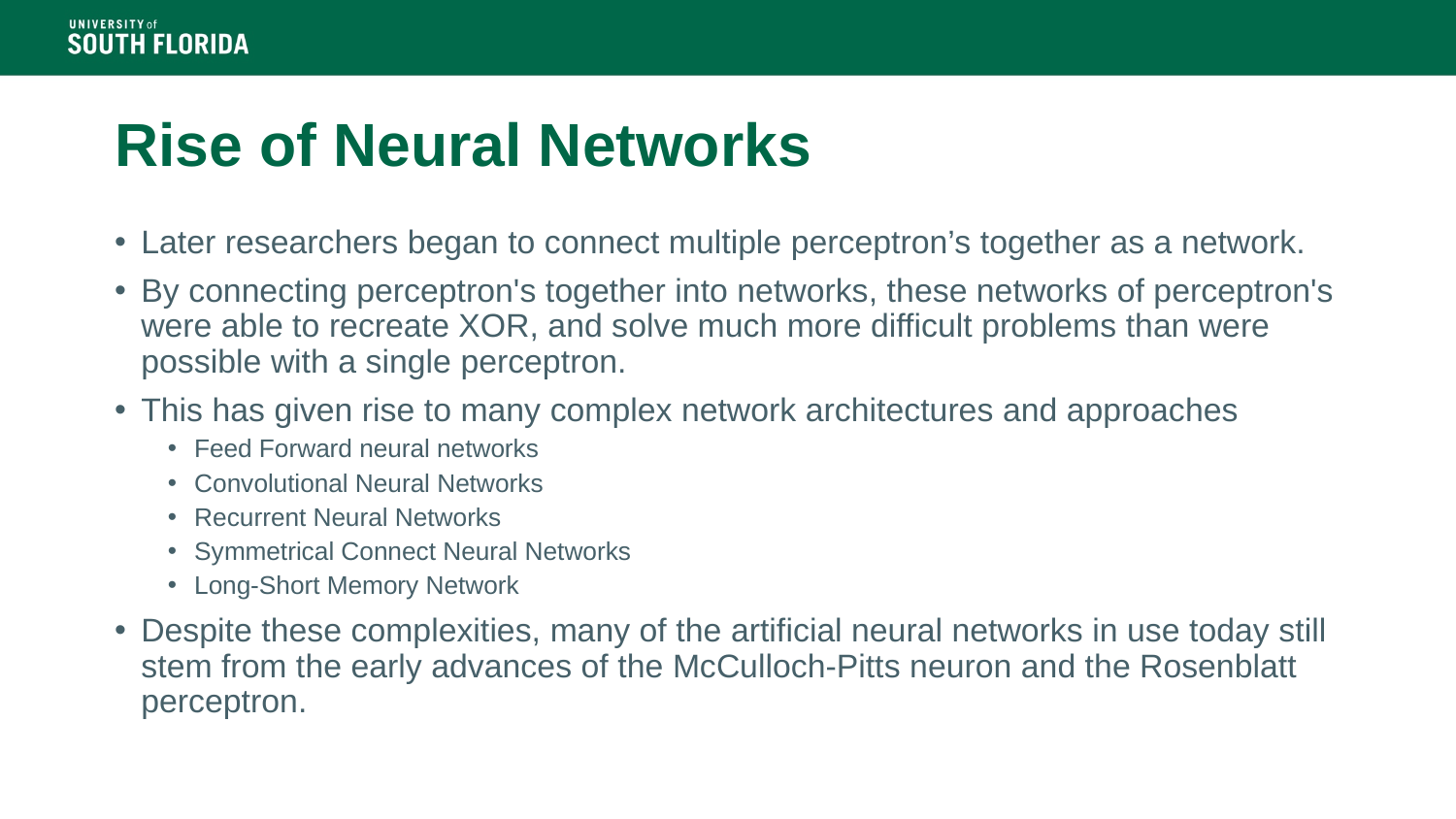

# Rise of Neural Networks
Later researchers began to connect multiple perceptron’s together as a network.
By connecting perceptron's together into networks, these networks of perceptron's were able to recreate XOR, and solve much more difficult problems than were possible with a single perceptron.
This has given rise to many complex network architectures and approaches
Feed Forward neural networks
Convolutional Neural Networks
Recurrent Neural Networks
Symmetrical Connect Neural Networks
Long-Short Memory Network
Despite these complexities, many of the artificial neural networks in use today still stem from the early advances of the McCulloch-Pitts neuron and the Rosenblatt perceptron.